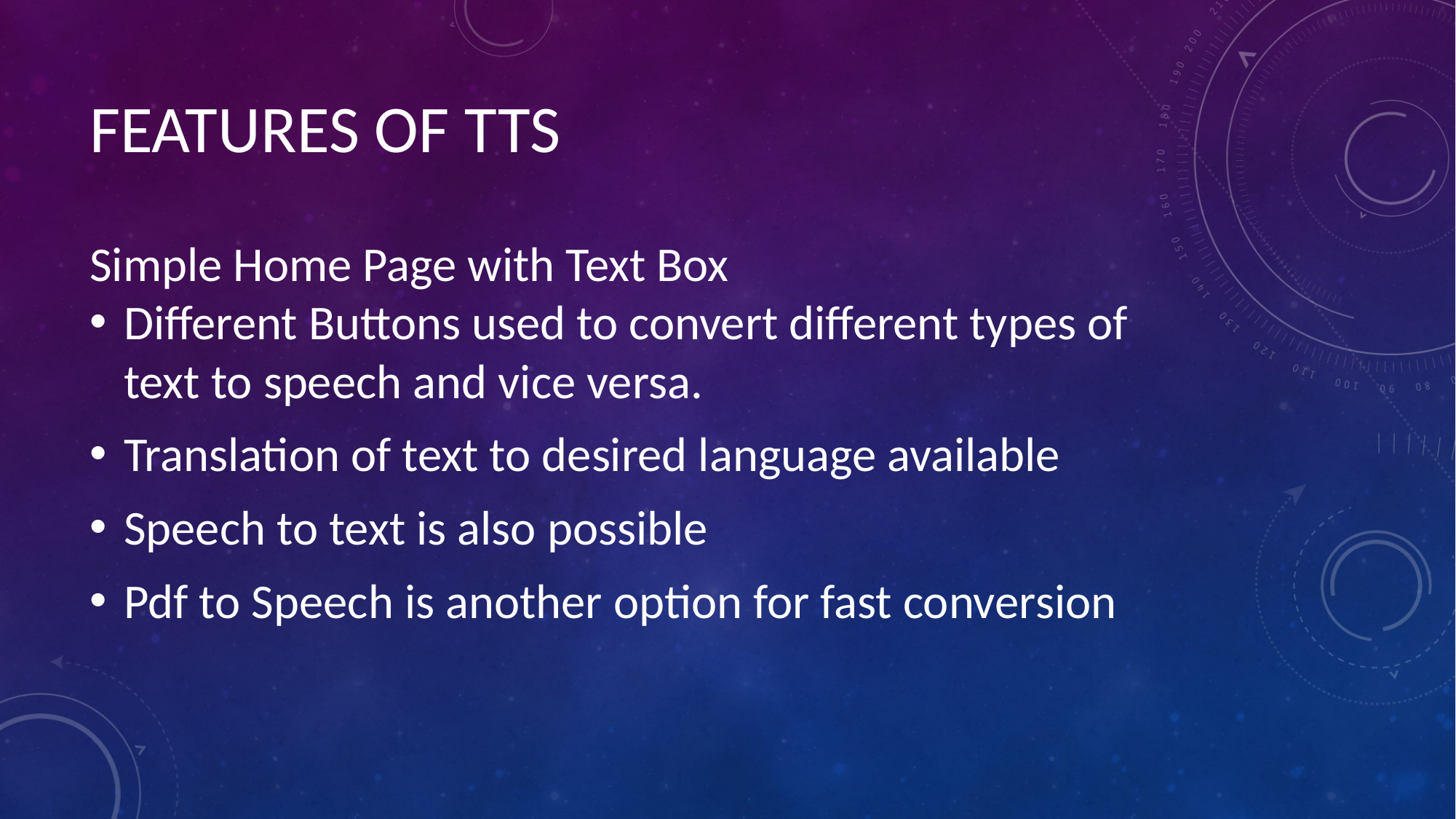

# Features of TTS
Simple Home Page with Text Box
Different Buttons used to convert different types of text to speech and vice versa.
Translation of text to desired language available
Speech to text is also possible
Pdf to Speech is another option for fast conversion